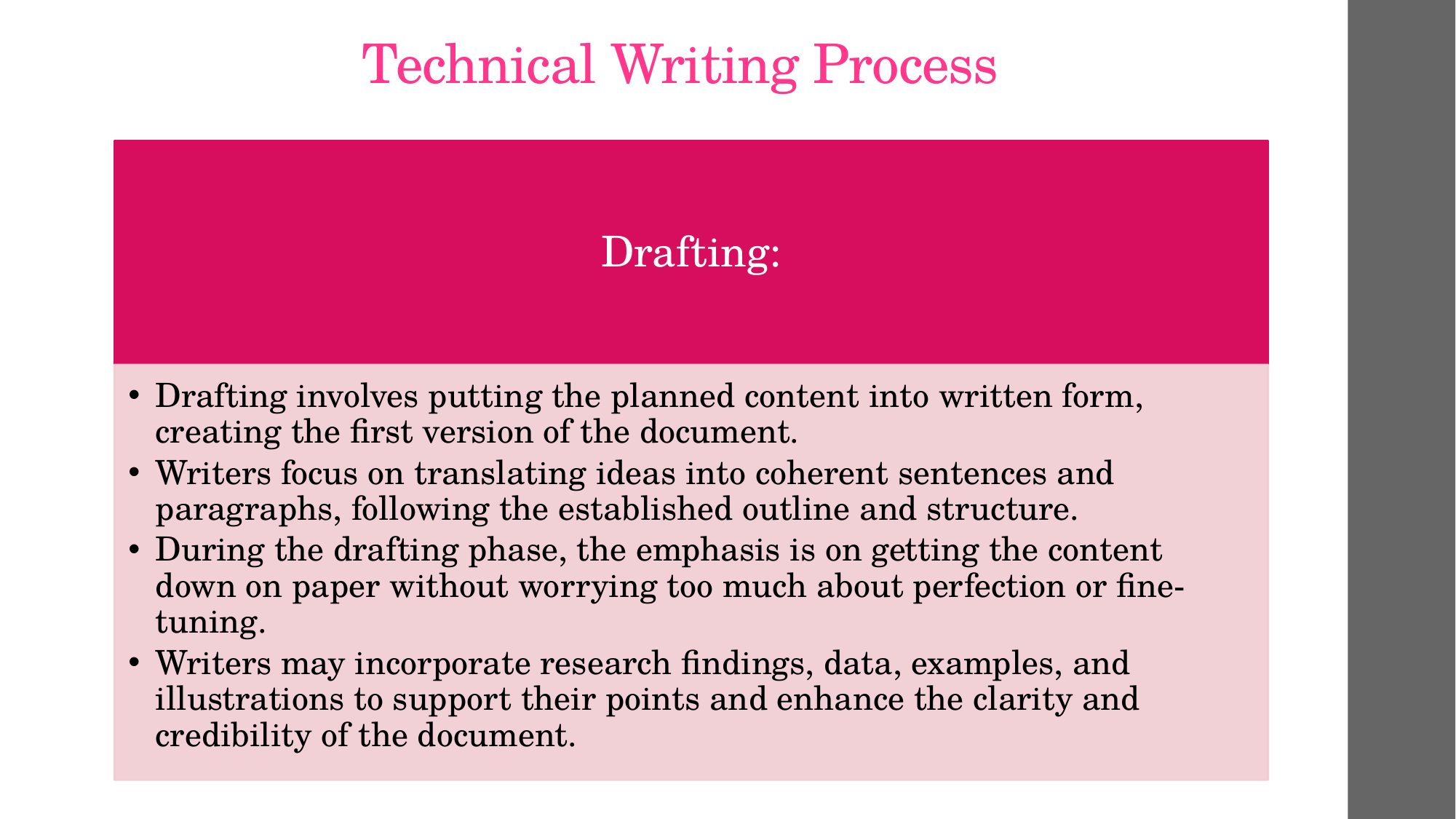

# Technical Writing Process
Drafting:
Drafting involves putting the planned content into written form, creating the first version of the document.
Writers focus on translating ideas into coherent sentences and paragraphs, following the established outline and structure.
During the drafting phase, the emphasis is on getting the content down on paper without worrying too much about perfection or fine-tuning.
Writers may incorporate research findings, data, examples, and illustrations to support their points and enhance the clarity and credibility of the document.